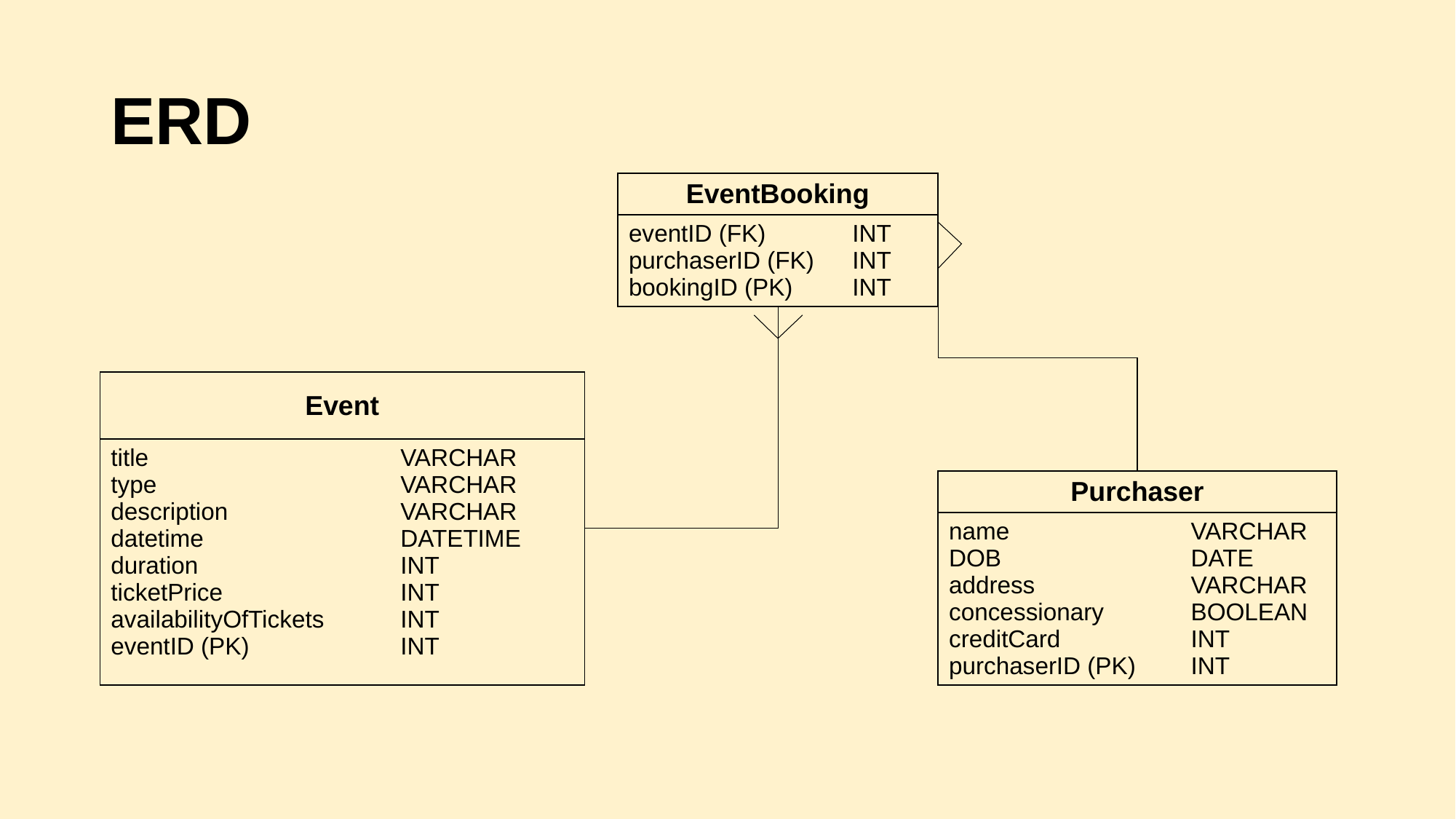

# ERD
| EventBooking |  |
| --- | --- |
| eventID (FK) purchaserID (FK) bookingID (PK) | INT INT INT |
| Event |  |
| --- | --- |
| title type description datetime duration ticketPrice availabilityOfTickets eventID (PK) | VARCHAR VARCHAR VARCHAR DATETIME INT INT INT INT |
| Purchaser |  |
| --- | --- |
| name DOB address concessionary creditCard purchaserID (PK) | VARCHAR DATE VARCHAR BOOLEAN INT INT |